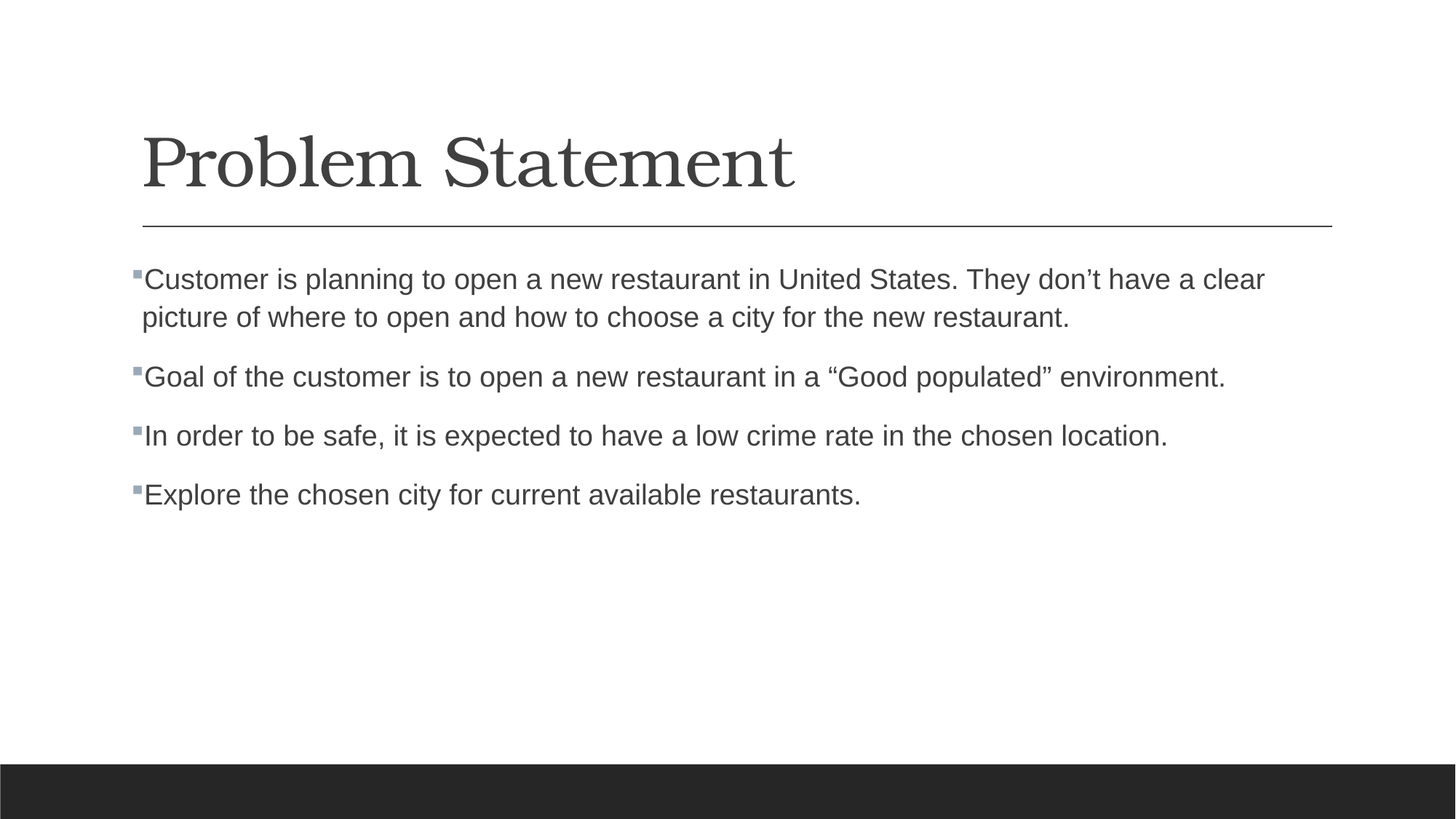

# Problem Statement
Customer is planning to open a new restaurant in United States. They don’t have a clear picture of where to open and how to choose a city for the new restaurant.
Goal of the customer is to open a new restaurant in a “Good populated” environment.
In order to be safe, it is expected to have a low crime rate in the chosen location.
Explore the chosen city for current available restaurants.